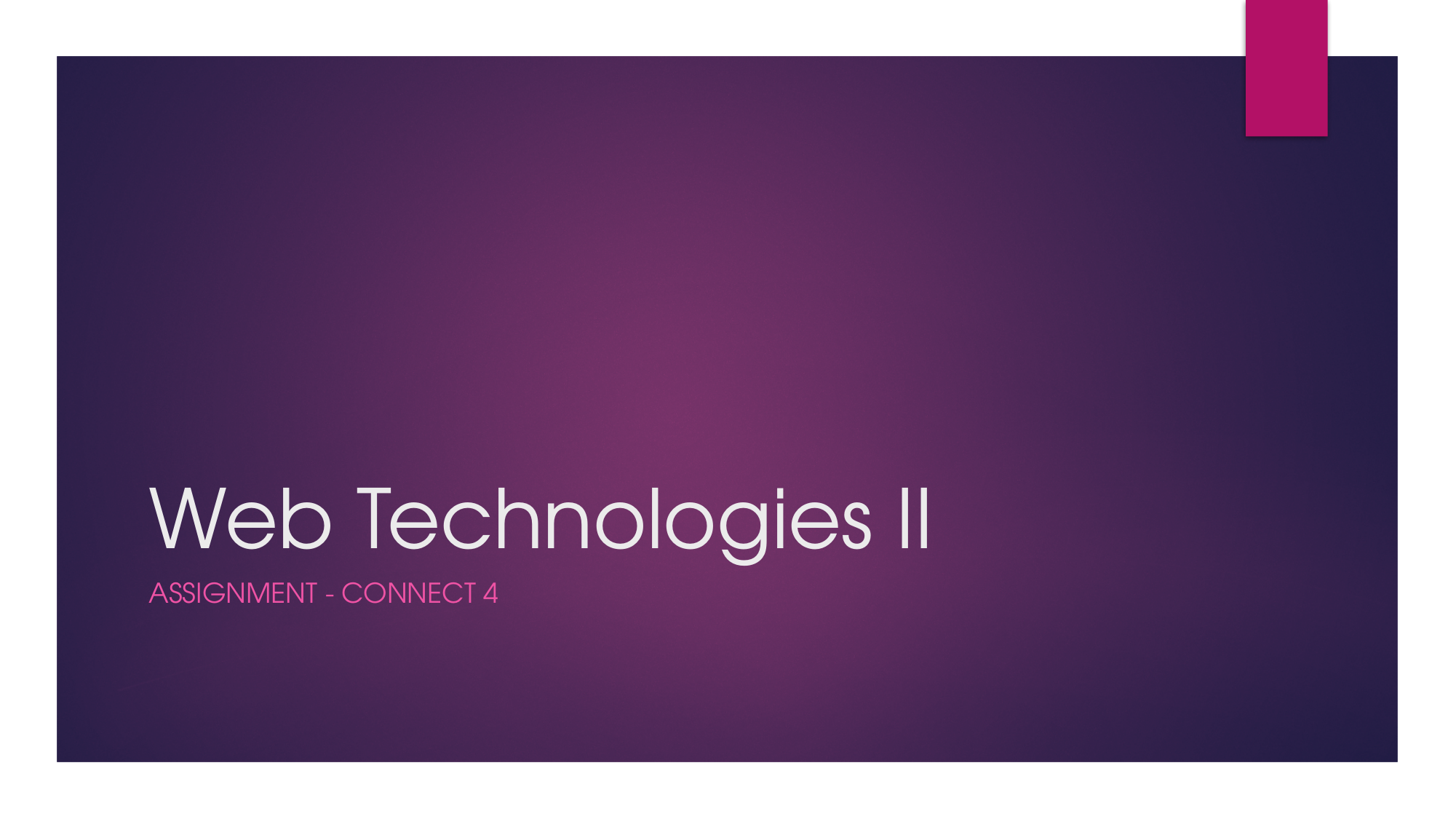

# Web Technologies II
Assignment - Connect 4